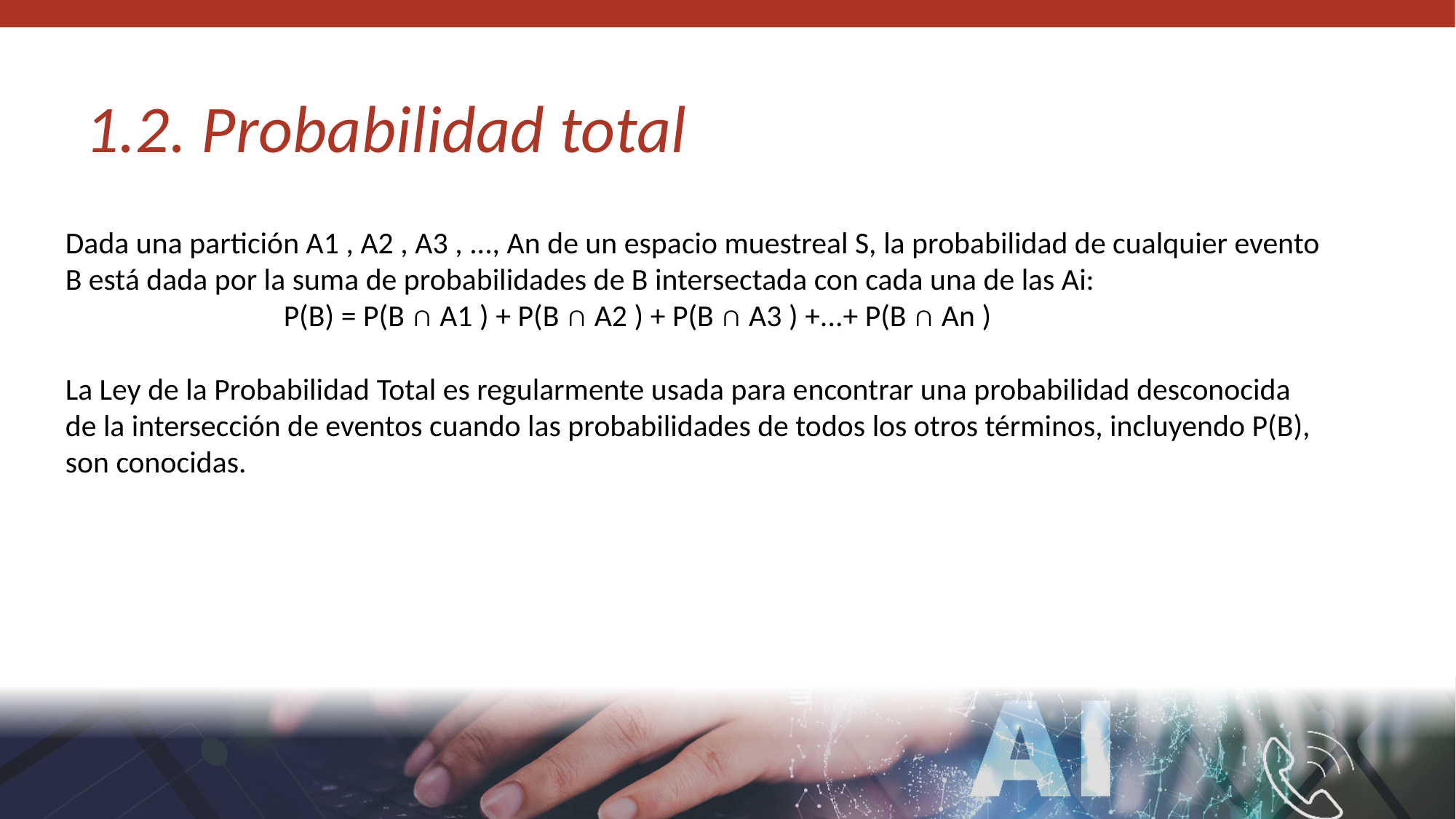

1.2. Probabilidad total
Dada una partición A1 , A2 , A3 , ..., An de un espacio muestreal S, la probabilidad de cualquier evento B está dada por la suma de probabilidades de B intersectada con cada una de las Ai:
		P(B) = P(B ∩ A1 ) + P(B ∩ A2 ) + P(B ∩ A3 ) +...+ P(B ∩ An )

La Ley de la Probabilidad Total es regularmente usada para encontrar una probabilidad desconocida de la intersección de eventos cuando las probabilidades de todos los otros términos, incluyendo P(B), son conocidas.